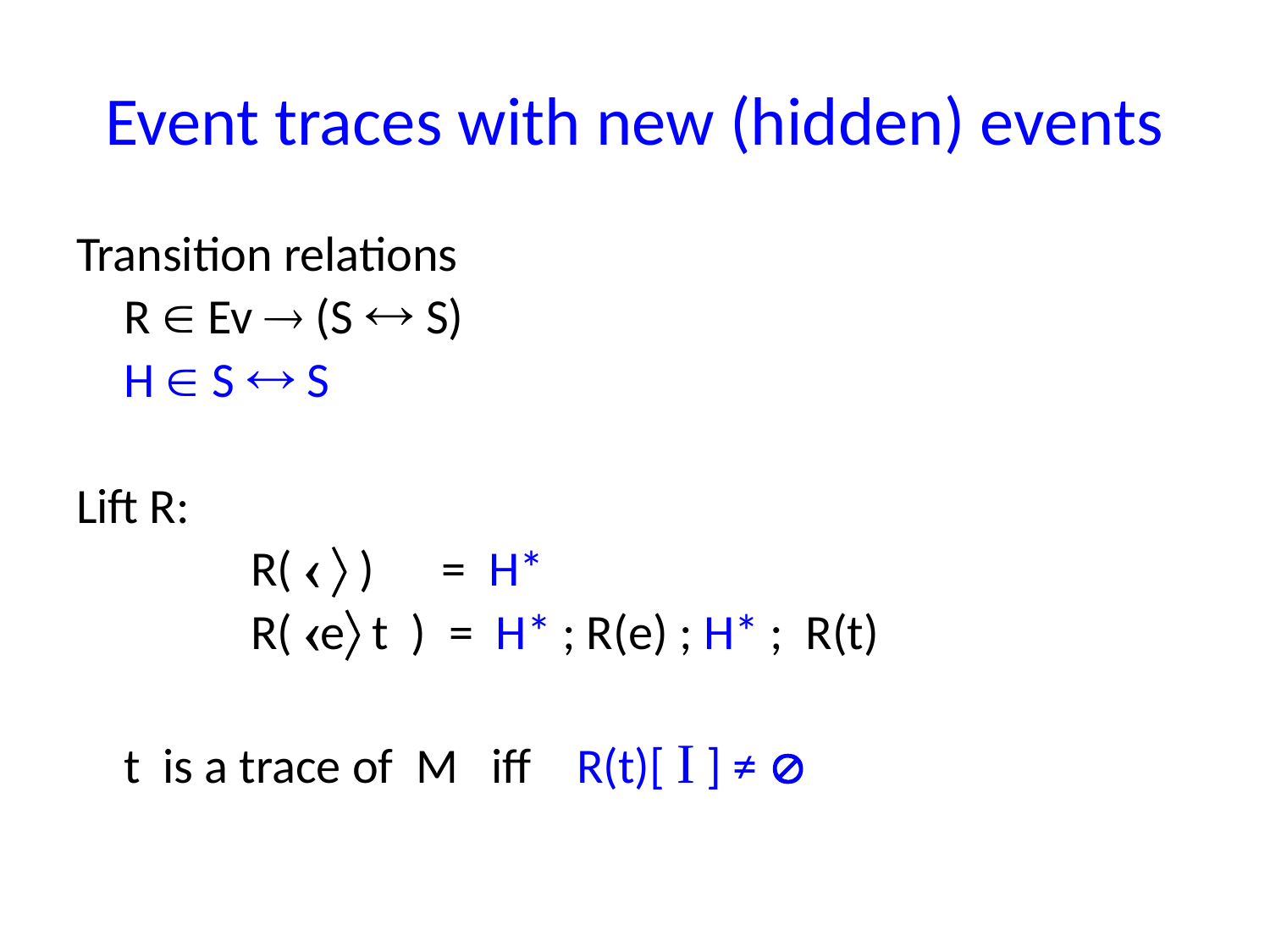

# Event traces with new (hidden) events
Transition relations
	R ∈ Ev → (S ↔ S)
	H ∈ S ↔ S

Lift R:
		R( 〈 〉 )      =  H*
		R( 〈e〉 t  )  =  H* ; R(e) ; H* ;  R(t)

	t  is a trace of  M   iff    R(t)[ I ] ≠ ∅